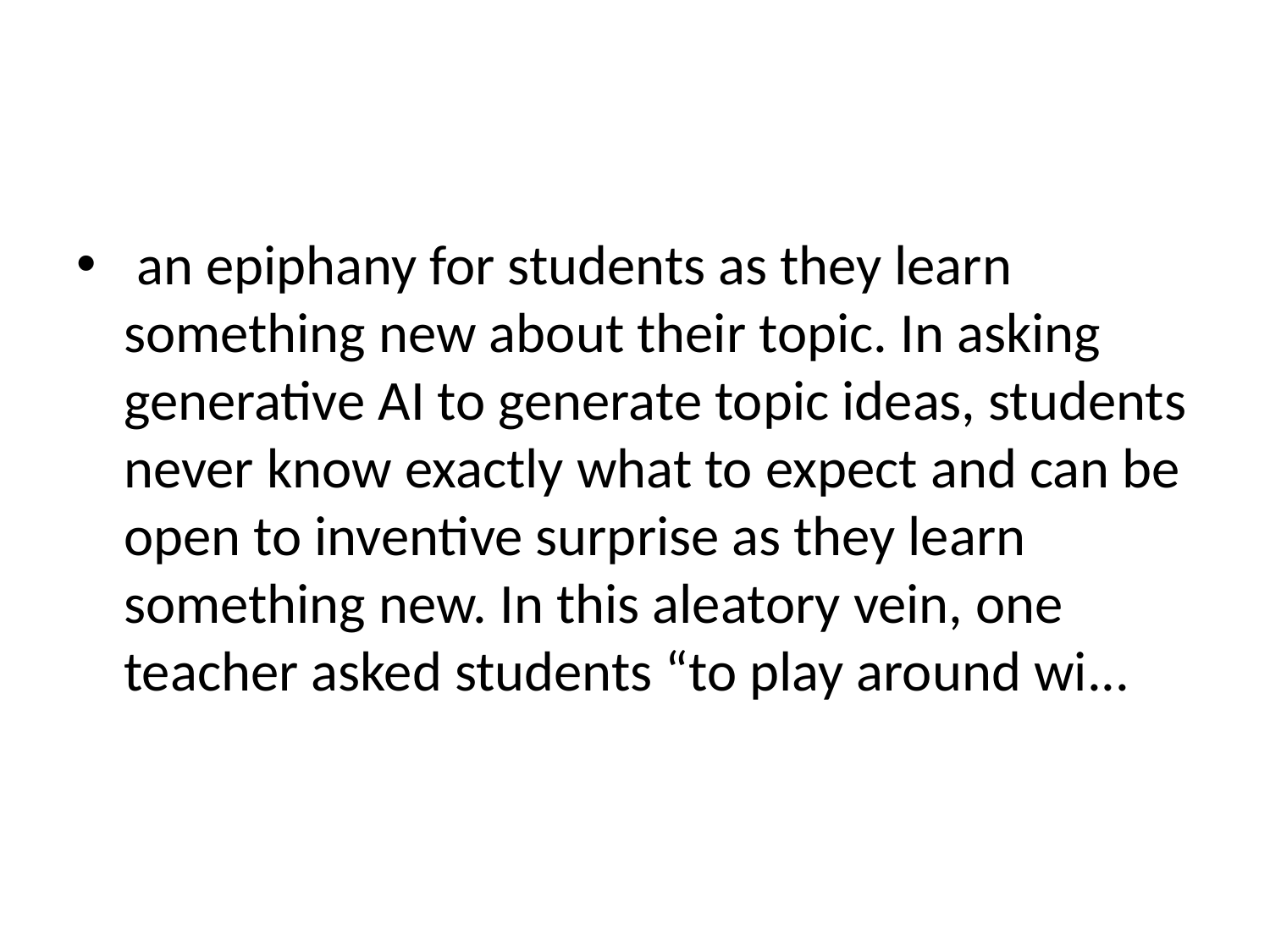

#
 an epiphany for students as they learn something new about their topic. In asking generative AI to generate topic ideas, students never know exactly what to expect and can be open to inventive surprise as they learn something new. In this aleatory vein, one teacher asked students “to play around wi...